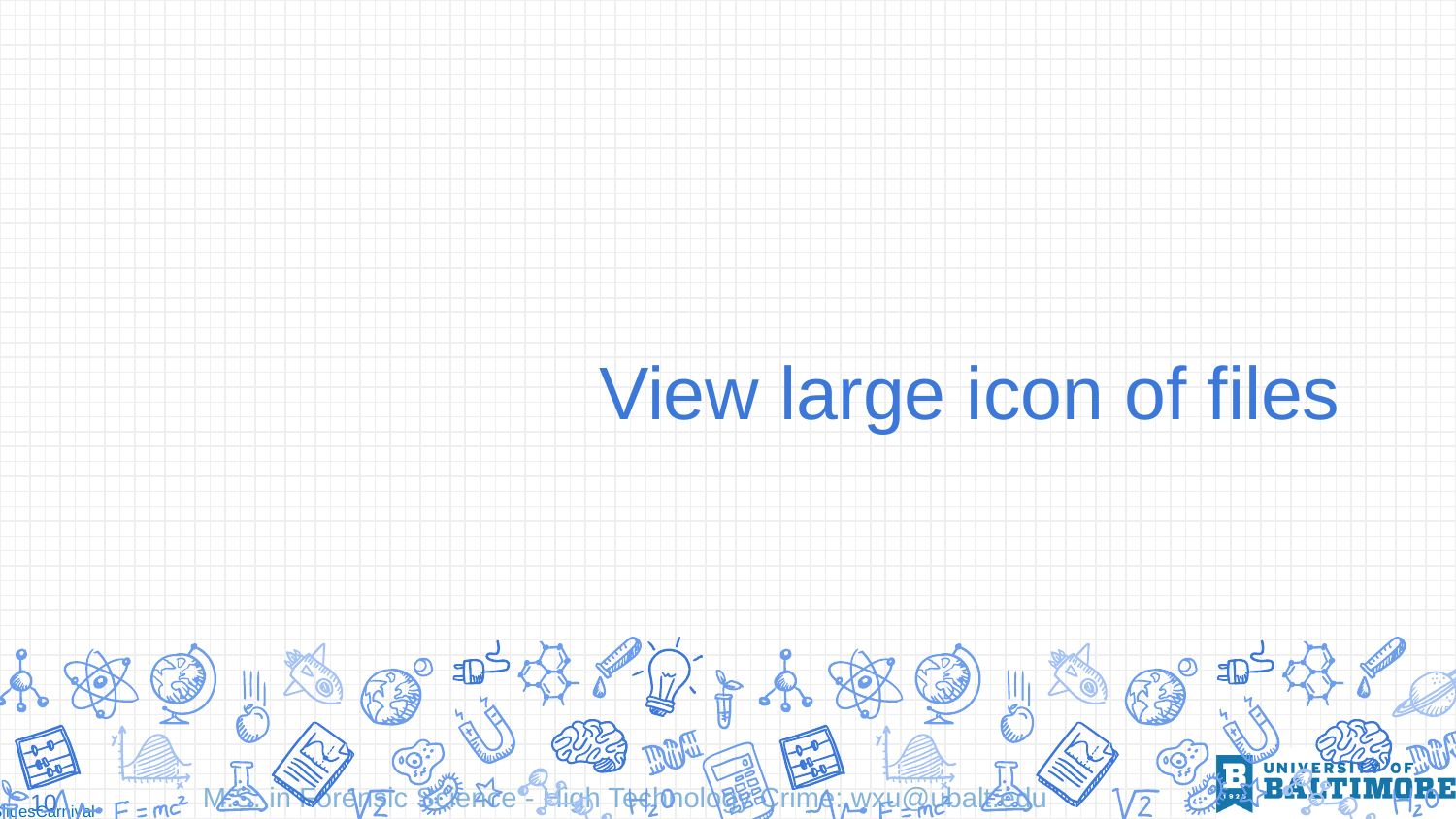

# View large icon of files

10